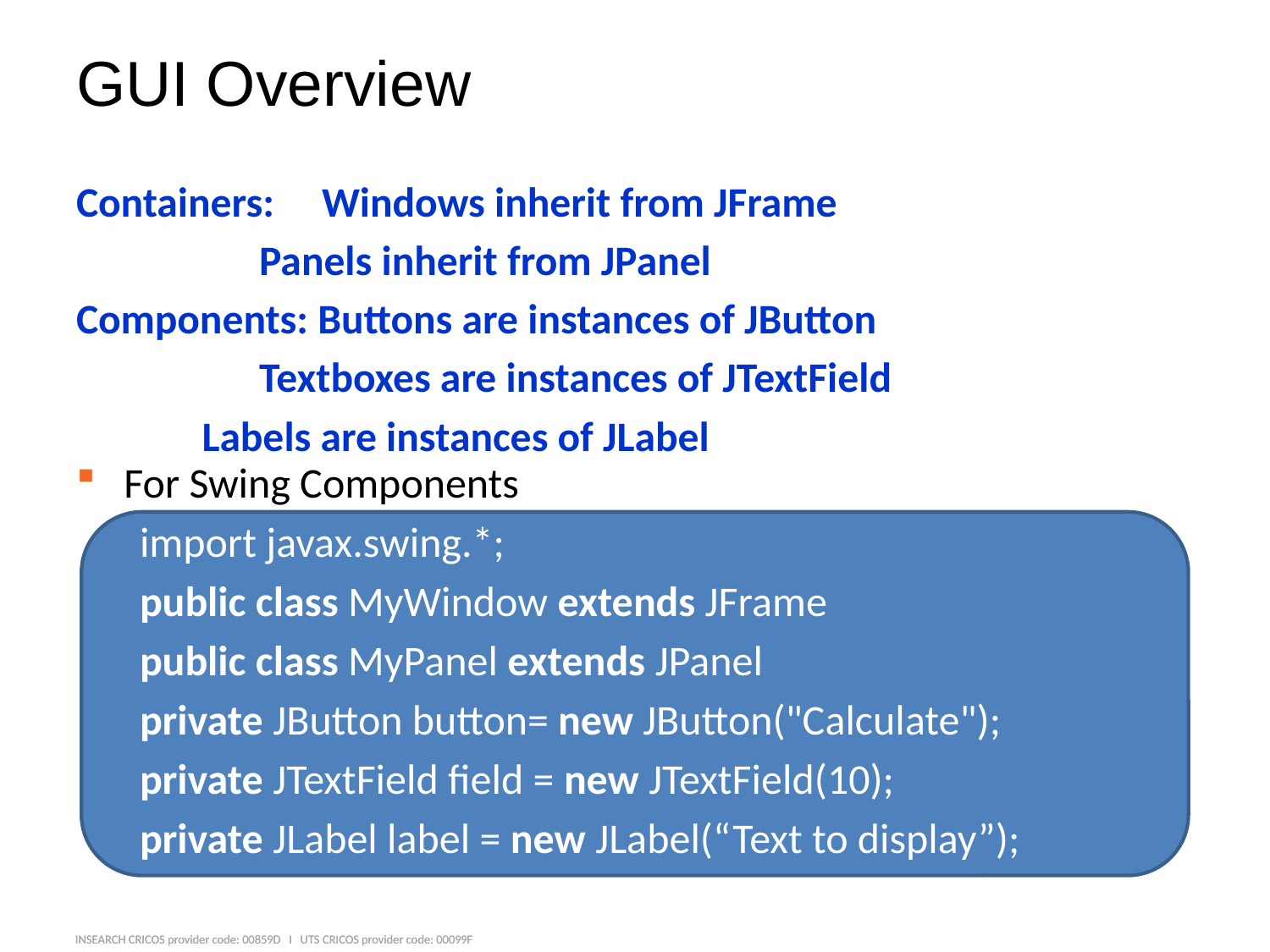

# GUI Overview
Containers:     Windows inherit from JFrame
			      Panels inherit from JPanel
Components: Buttons are instances of JButton
			      Textboxes are instances of JTextField
				Labels are instances of JLabel

For Swing Components
import javax.swing.*;
public class MyWindow extends JFrame
public class MyPanel extends JPanel
private JButton button= new JButton("Calculate");
private JTextField field = new JTextField(10);
private JLabel label = new JLabel(“Text to display”);